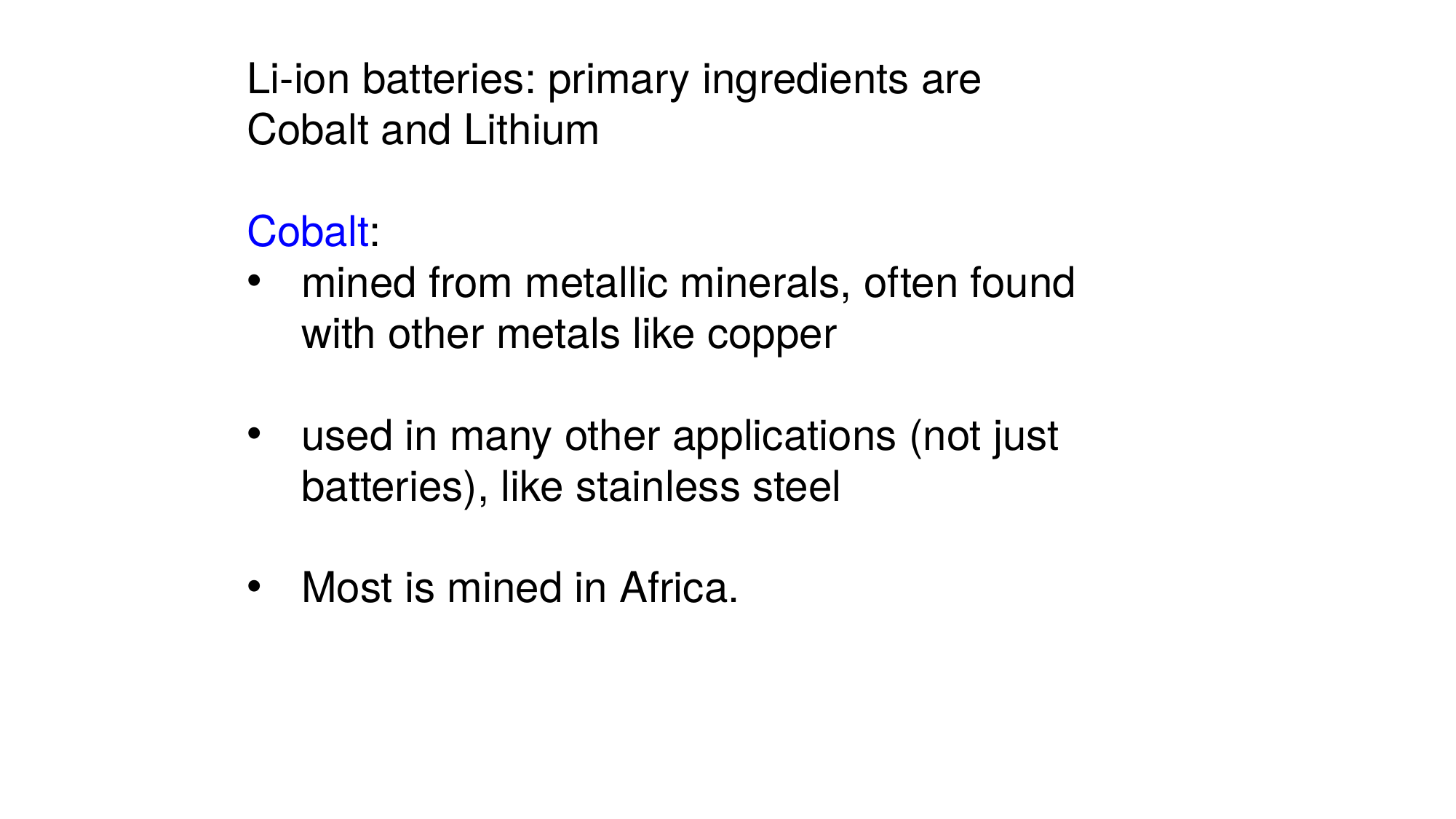

Li-ion batteries: primary ingredients are Cobalt and Lithium

Cobalt:
mined from metallic minerals, often found with other metals like copper

used in many other applications (not just batteries), like stainless steel

Most is mined in Africa.